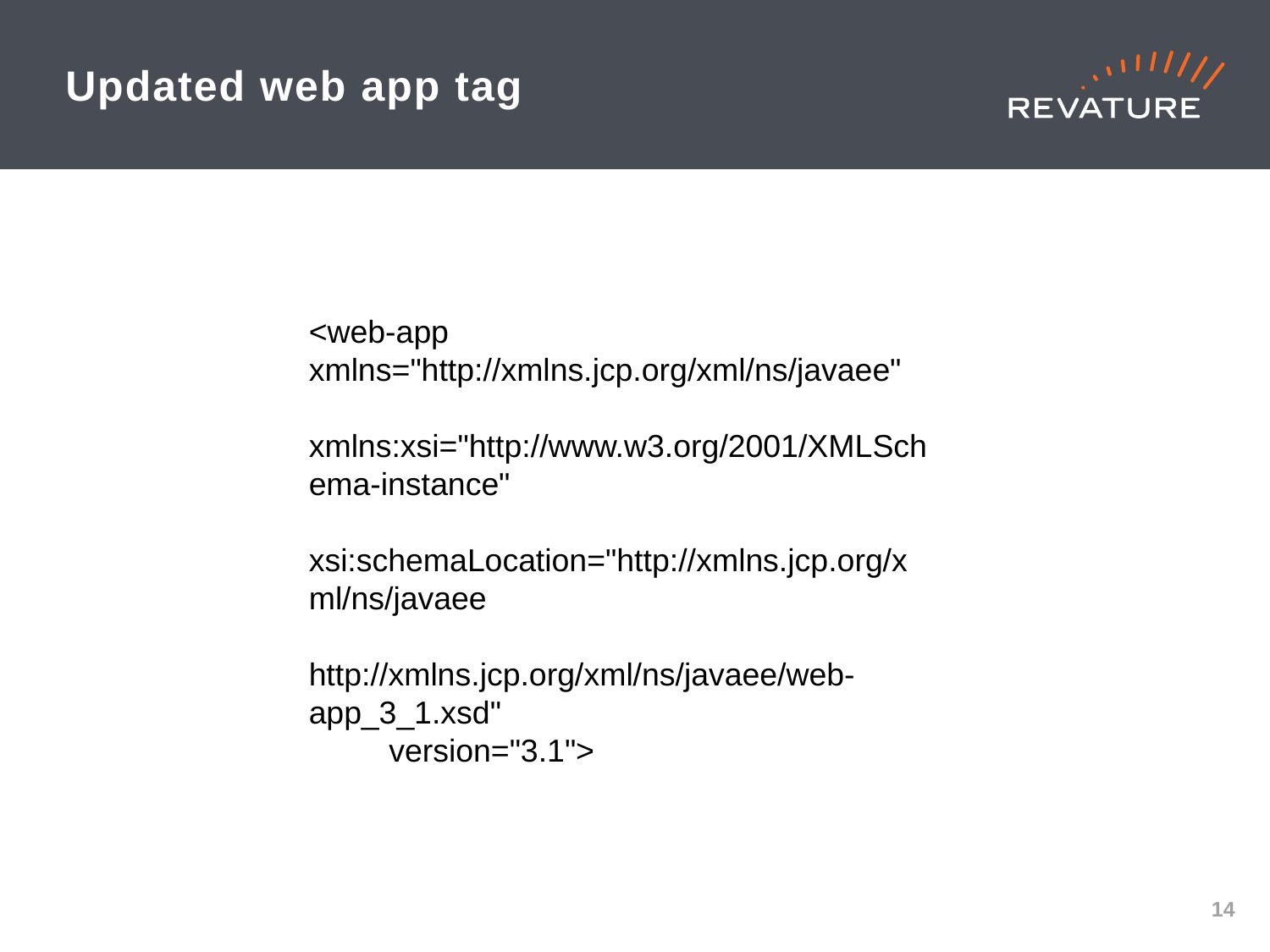

# Updated web app tag
<web-app xmlns="http://xmlns.jcp.org/xml/ns/javaee"
         xmlns:xsi="http://www.w3.org/2001/XMLSchema-instance"
         xsi:schemaLocation="http://xmlns.jcp.org/xml/ns/javaee
         http://xmlns.jcp.org/xml/ns/javaee/web-app_3_1.xsd"
         version="3.1">
14